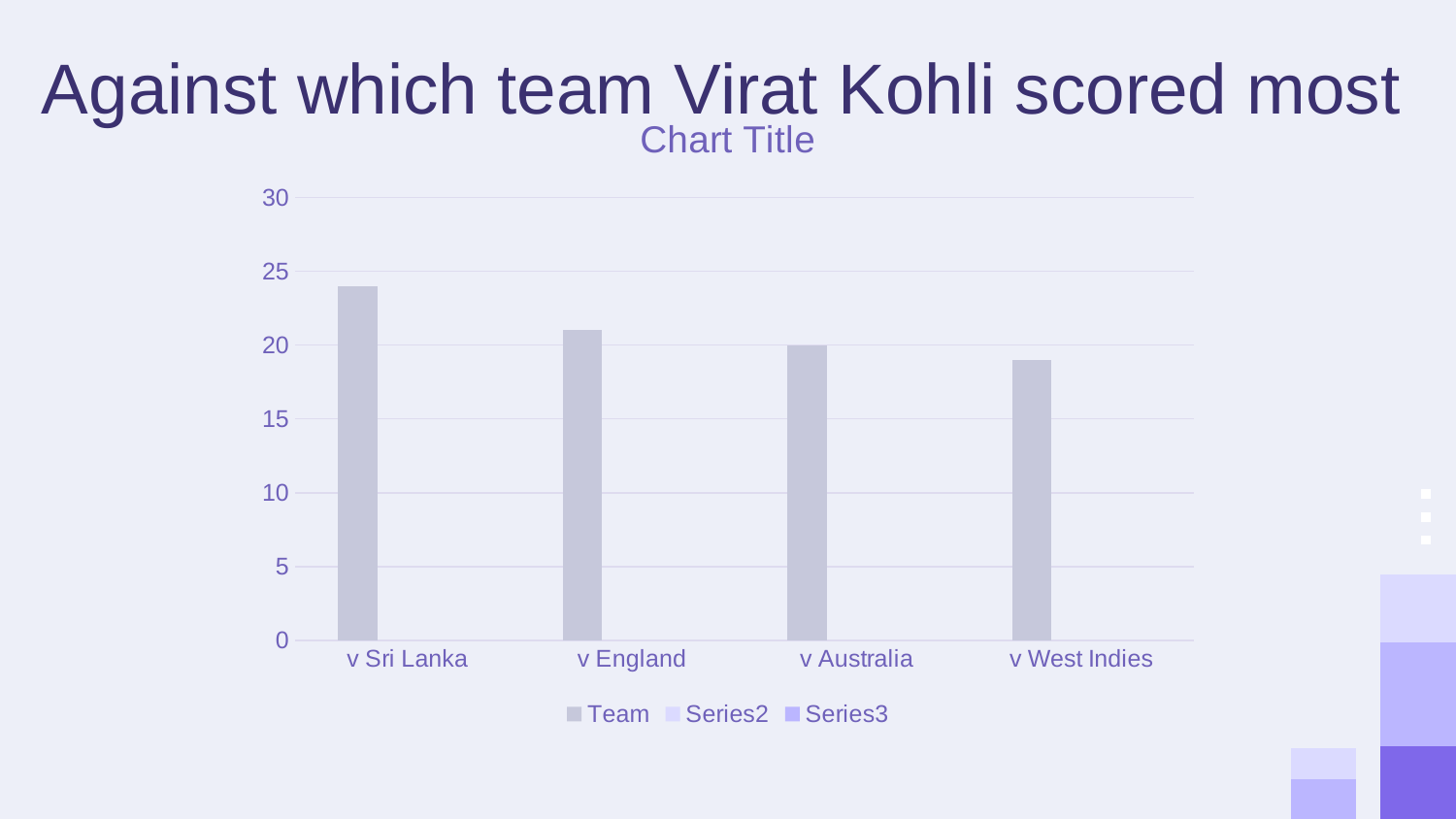

# Against which team Virat Kohli scored most

### Chart:

| Category | Team |  |  |
|---|---|---|---|
| v Sri Lanka | 24.0 | None | None |
| v England | 21.0 | None | None |
| v Australia | 20.0 | None | None |
| v West Indies | 19.0 | None | None |